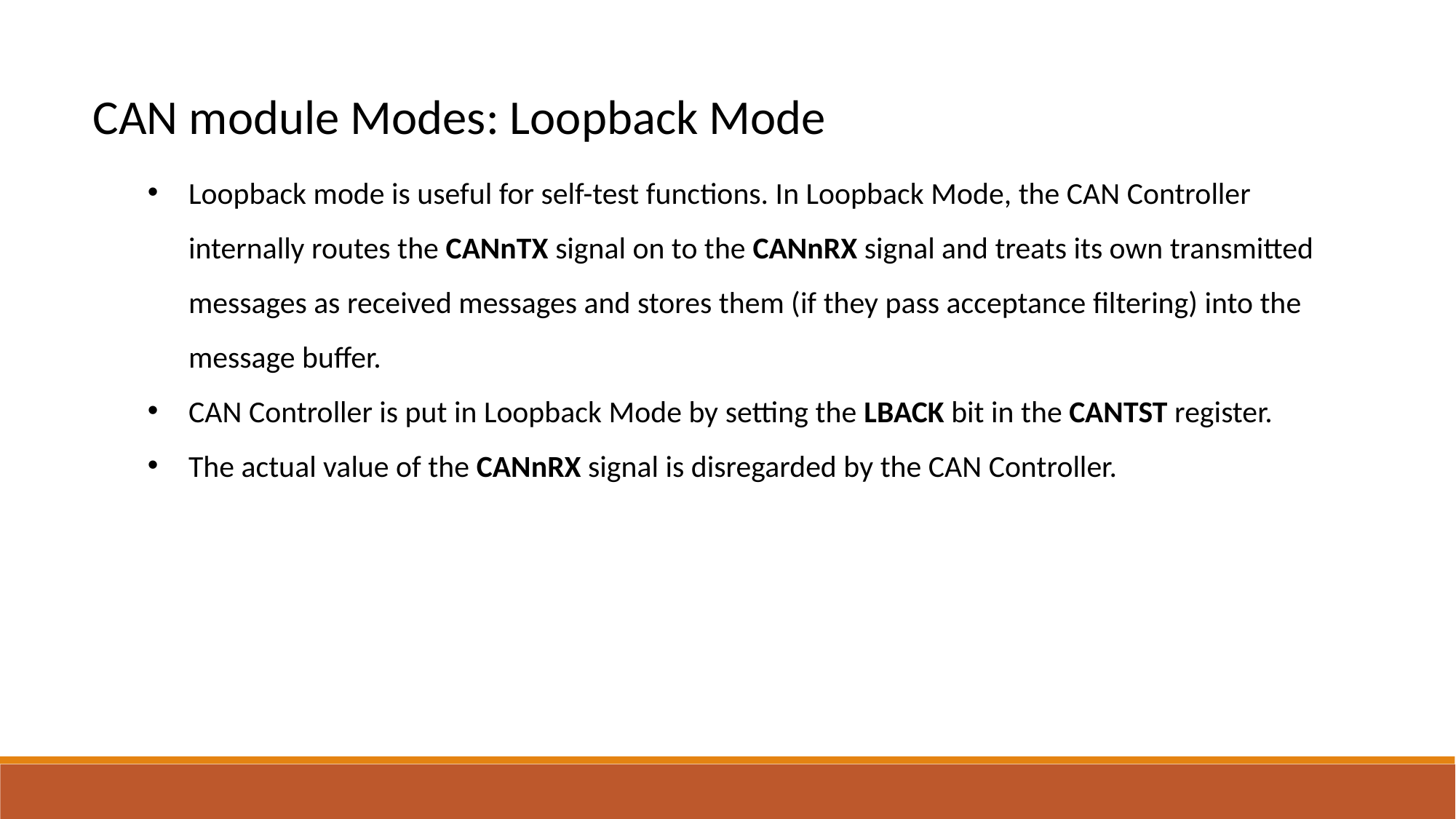

CAN module Modes: Loopback Mode
Loopback mode is useful for self-test functions. In Loopback Mode, the CAN Controller internally routes the CANnTX signal on to the CANnRX signal and treats its own transmitted messages as received messages and stores them (if they pass acceptance filtering) into the message buffer.
CAN Controller is put in Loopback Mode by setting the LBACK bit in the CANTST register.
The actual value of the CANnRX signal is disregarded by the CAN Controller.